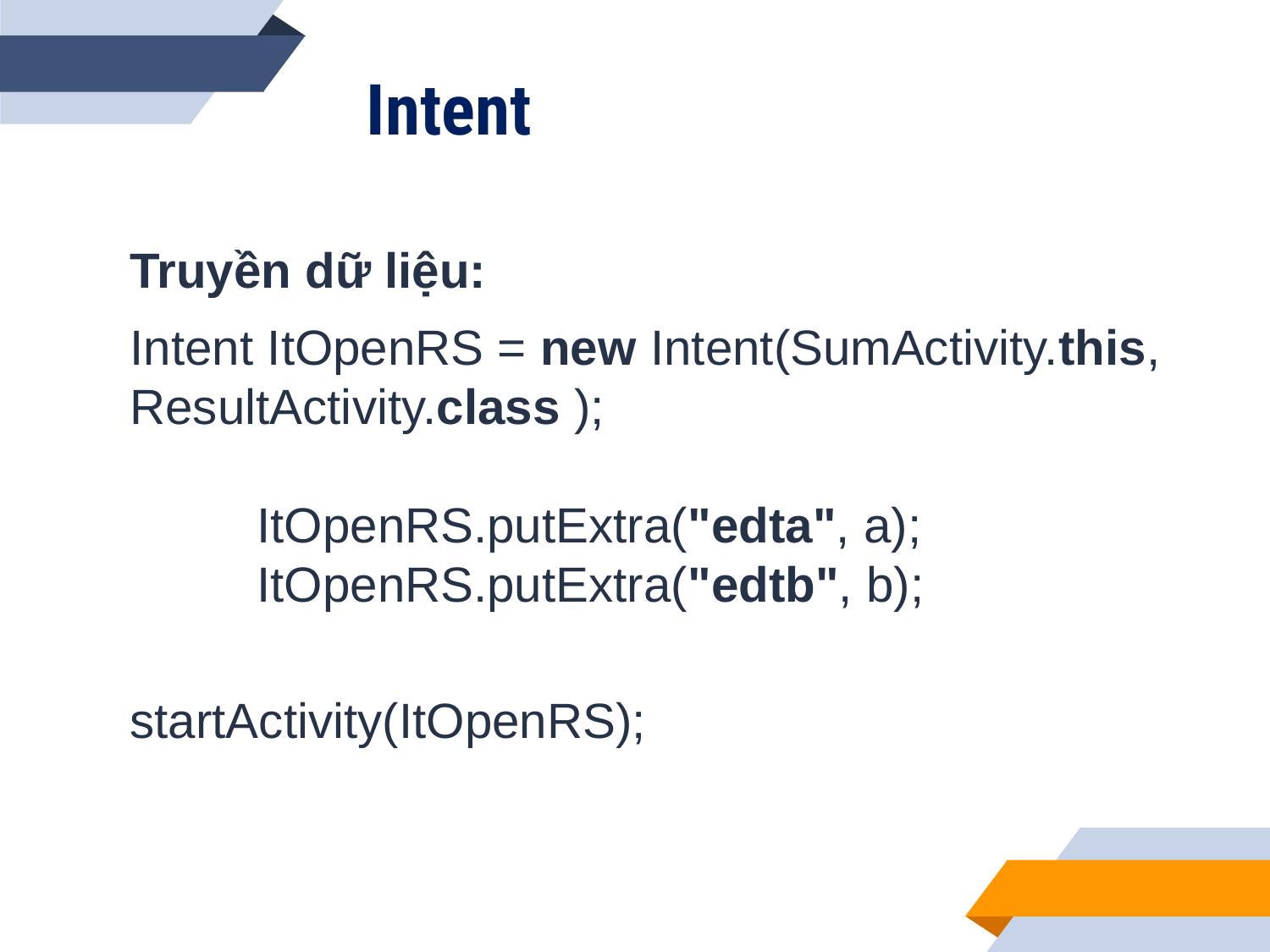

# Intent
Truyền dữ liệu:
Intent ItOpenRS = new Intent(SumActivity.this, ResultActivity.class );
	ItOpenRS.putExtra("edta", a);
	ItOpenRS.putExtra("edtb", b);
startActivity(ItOpenRS);